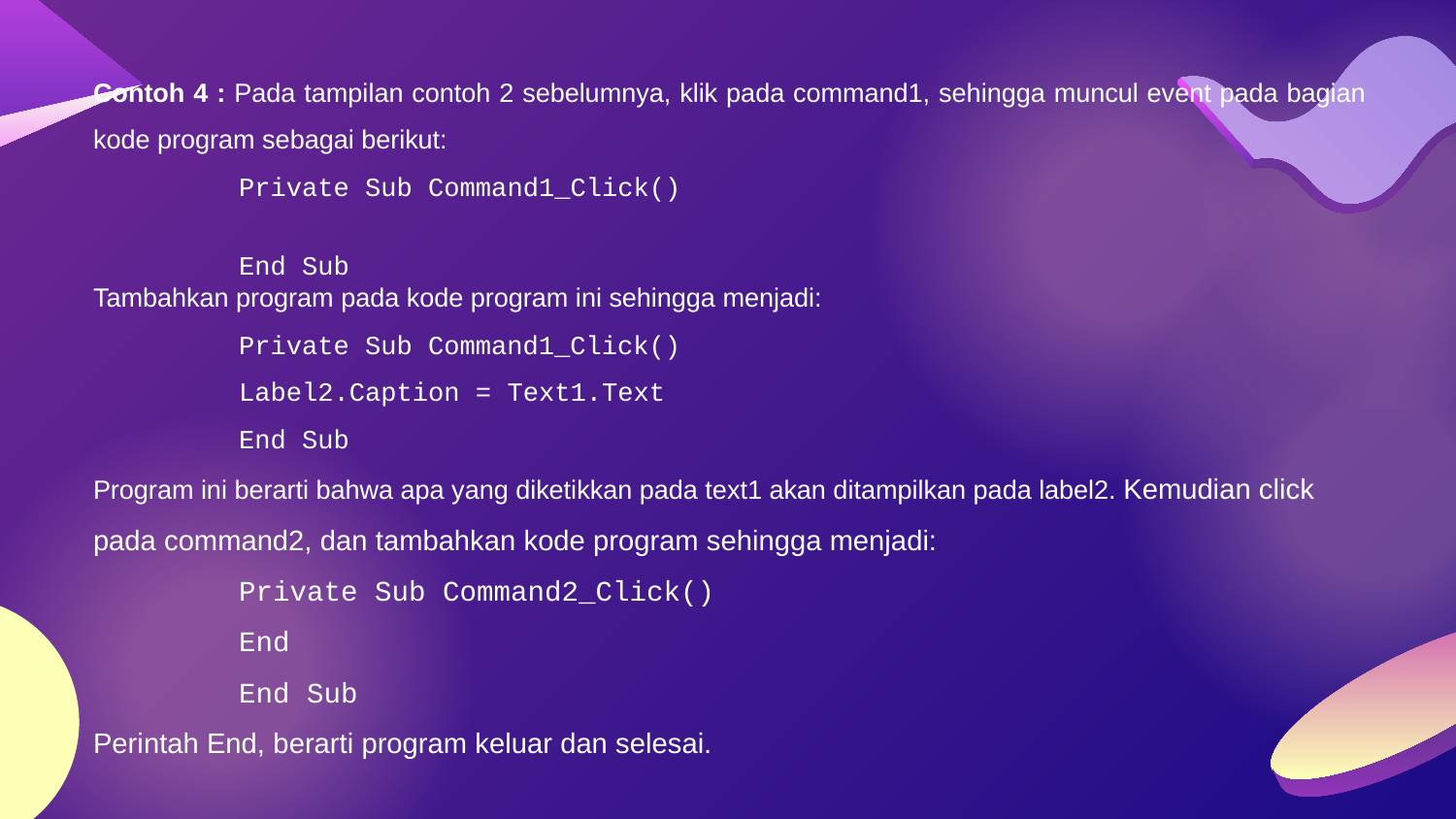

Contoh 4 : Pada tampilan contoh 2 sebelumnya, klik pada command1, sehingga muncul event pada bagian kode program sebagai berikut:
	Private Sub Command1_Click()

	End Sub
Tambahkan program pada kode program ini sehingga menjadi:
	Private Sub Command1_Click()
	Label2.Caption = Text1.Text
	End Sub
Program ini berarti bahwa apa yang diketikkan pada text1 akan ditampilkan pada label2. Kemudian click pada command2, dan tambahkan kode program sehingga menjadi:
	Private Sub Command2_Click()
	End
	End Sub
Perintah End, berarti program keluar dan selesai.